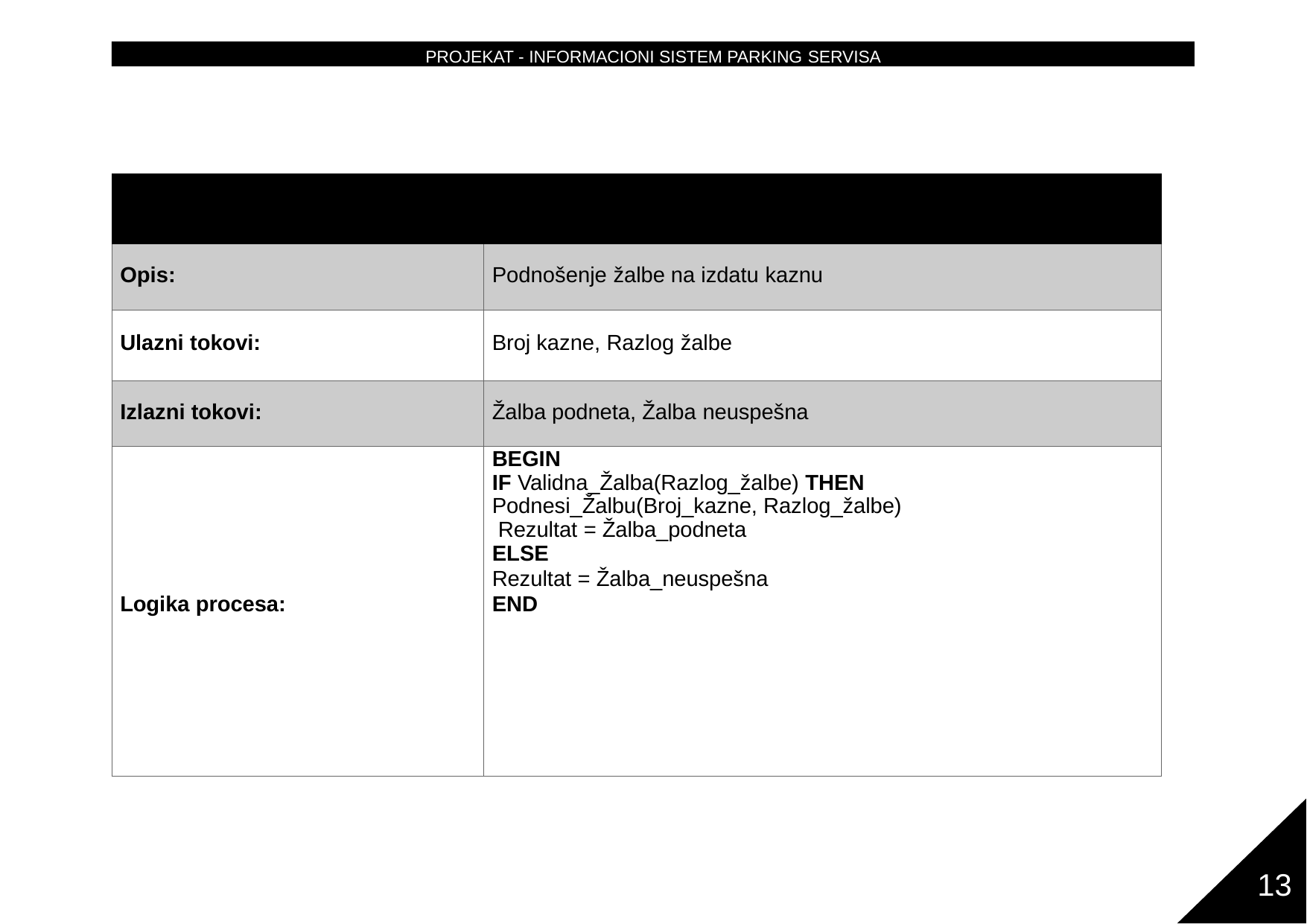

PROJEKAT - INFORMACIONI SISTEM PARKING SERVISA
|  |  |
| --- | --- |
| Opis: | Podnošenje žalbe na izdatu kaznu |
| Ulazni tokovi: | Broj kazne, Razlog žalbe |
| Izlazni tokovi: | Žalba podneta, Žalba neuspešna |
| Logika procesa: | BEGIN IF Validna\_Žalba(Razlog\_žalbe) THEN Podnesi\_Žalbu(Broj\_kazne, Razlog\_žalbe) Rezultat = Žalba\_podneta ELSE Rezultat = Žalba\_neuspešna END |

13